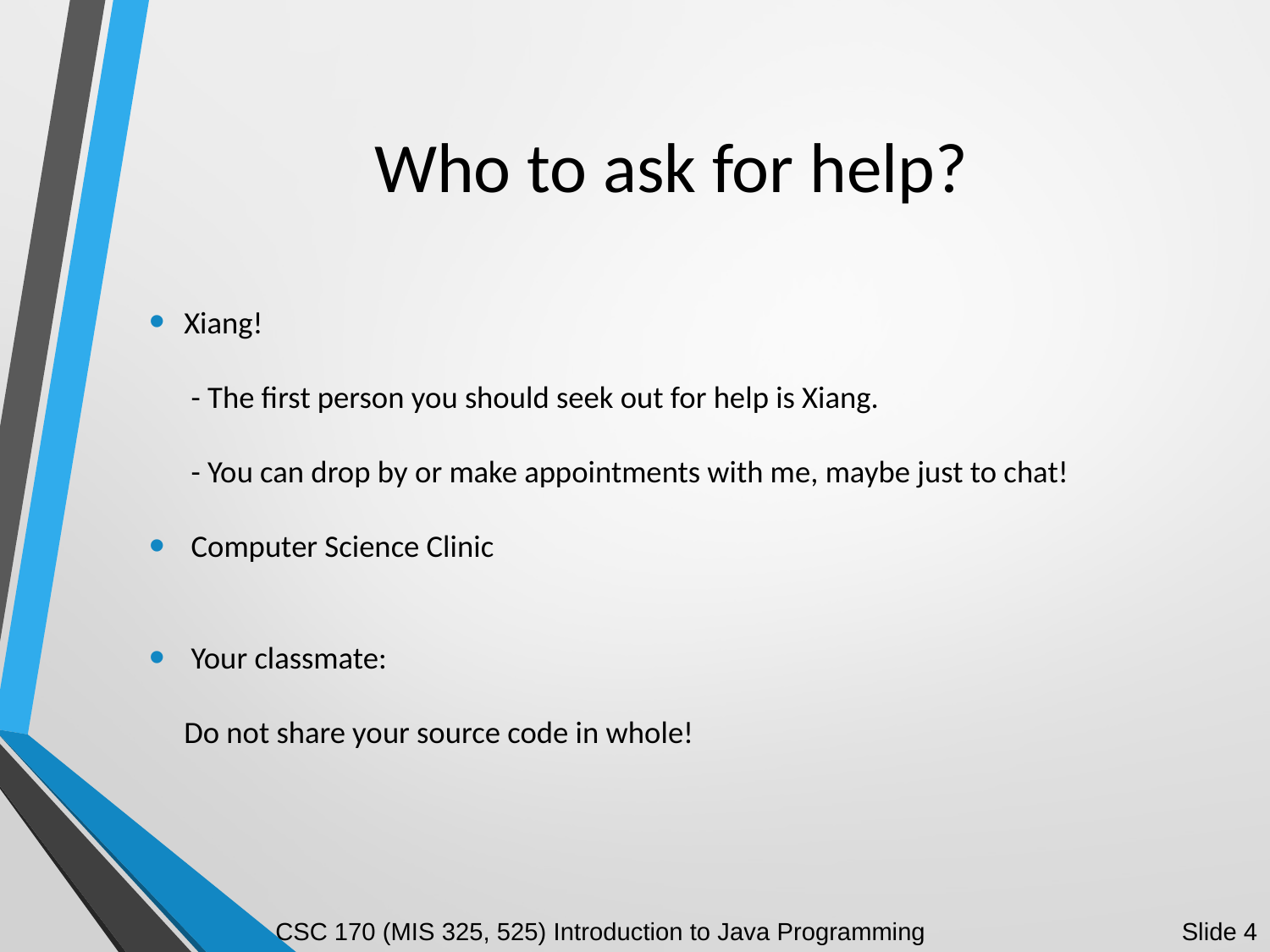

# Who to ask for help?
Xiang!

      - The first person you should seek out for help is Xiang.

      - You can drop by or make appointments with me, maybe just to chat!

 Computer Science Clinic

 Your classmate:

     Do not share your source code in whole!